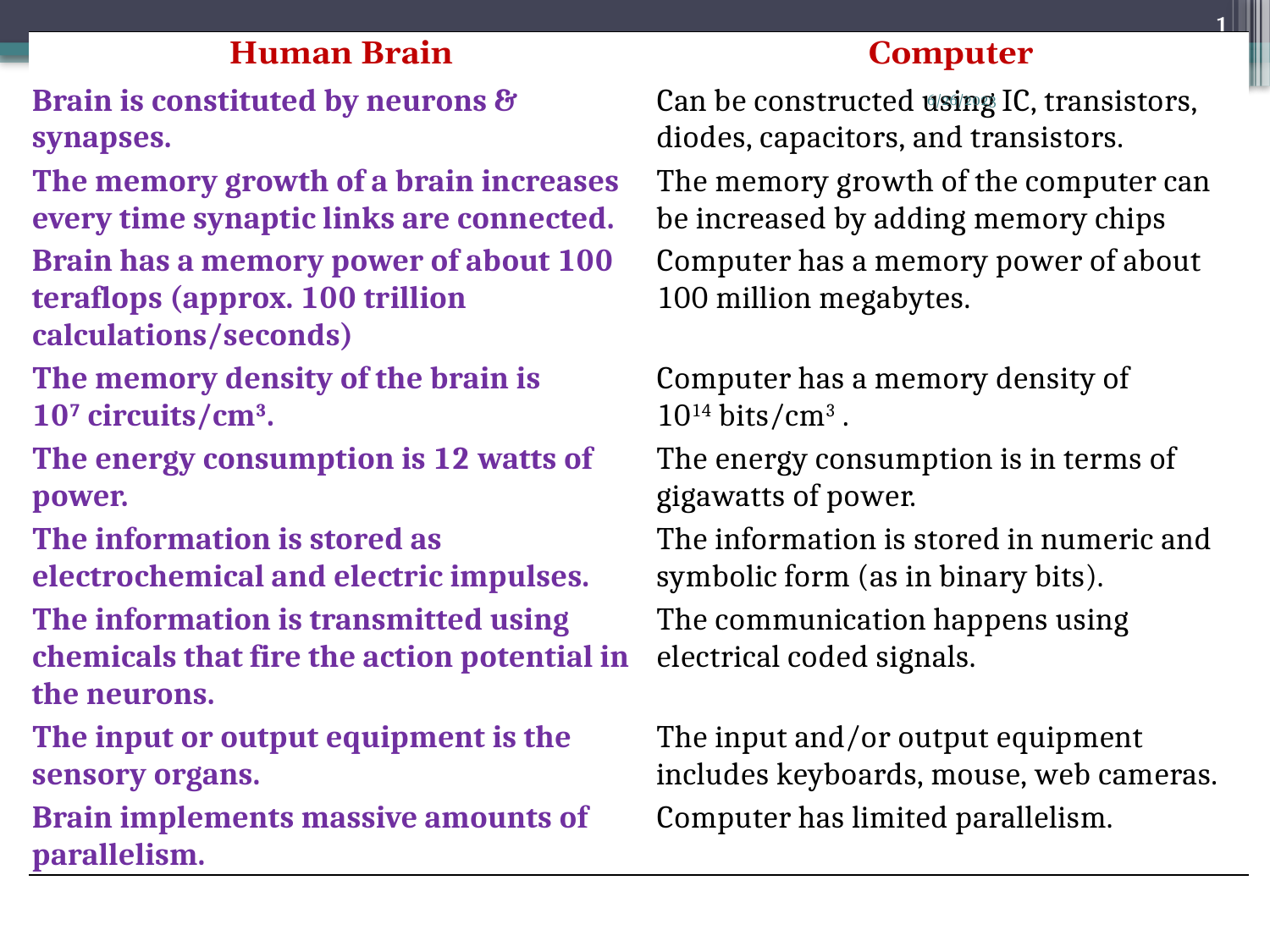

1
| Human Brain | Computer |
| --- | --- |
| Brain is constituted by neurons & synapses. | Can be constructed using IC, transistors, diodes, capacitors, and transistors. |
| The memory growth of a brain increases every time synaptic links are connected. | The memory growth of the computer can be increased by adding memory chips |
| Brain has a memory power of about 100 teraflops (approx. 100 trillion calculations/seconds) | Computer has a memory power of about 100 million megabytes. |
| The memory density of the brain is 107 circuits/cm3. | Computer has a memory density of 1014 bits/cm3 . |
| The energy consumption is 12 watts of power. | The energy consumption is in terms of gigawatts of power. |
| The information is stored as electrochemical and electric impulses. | The information is stored in numeric and symbolic form (as in binary bits). |
| The information is transmitted using chemicals that fire the action potential in the neurons. | The communication happens using electrical coded signals. |
| The input or output equipment is the sensory organs. | The input and/or output equipment includes keyboards, mouse, web cameras. |
| Brain implements massive amounts of parallelism. | Computer has limited parallelism. |
6/26/2023